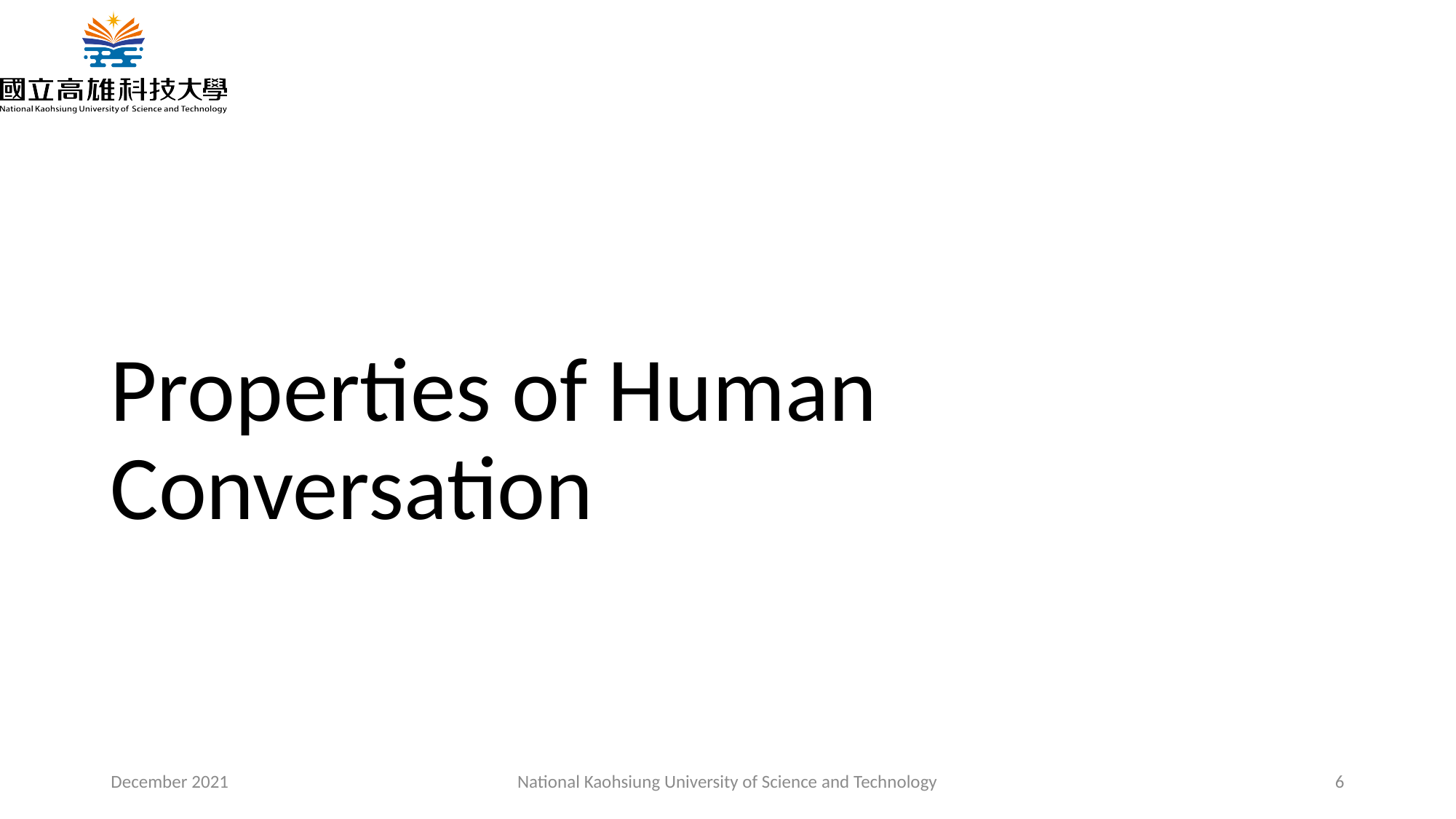

# Properties of Human Conversation

December 2021
National Kaohsiung University of Science and Technology
6